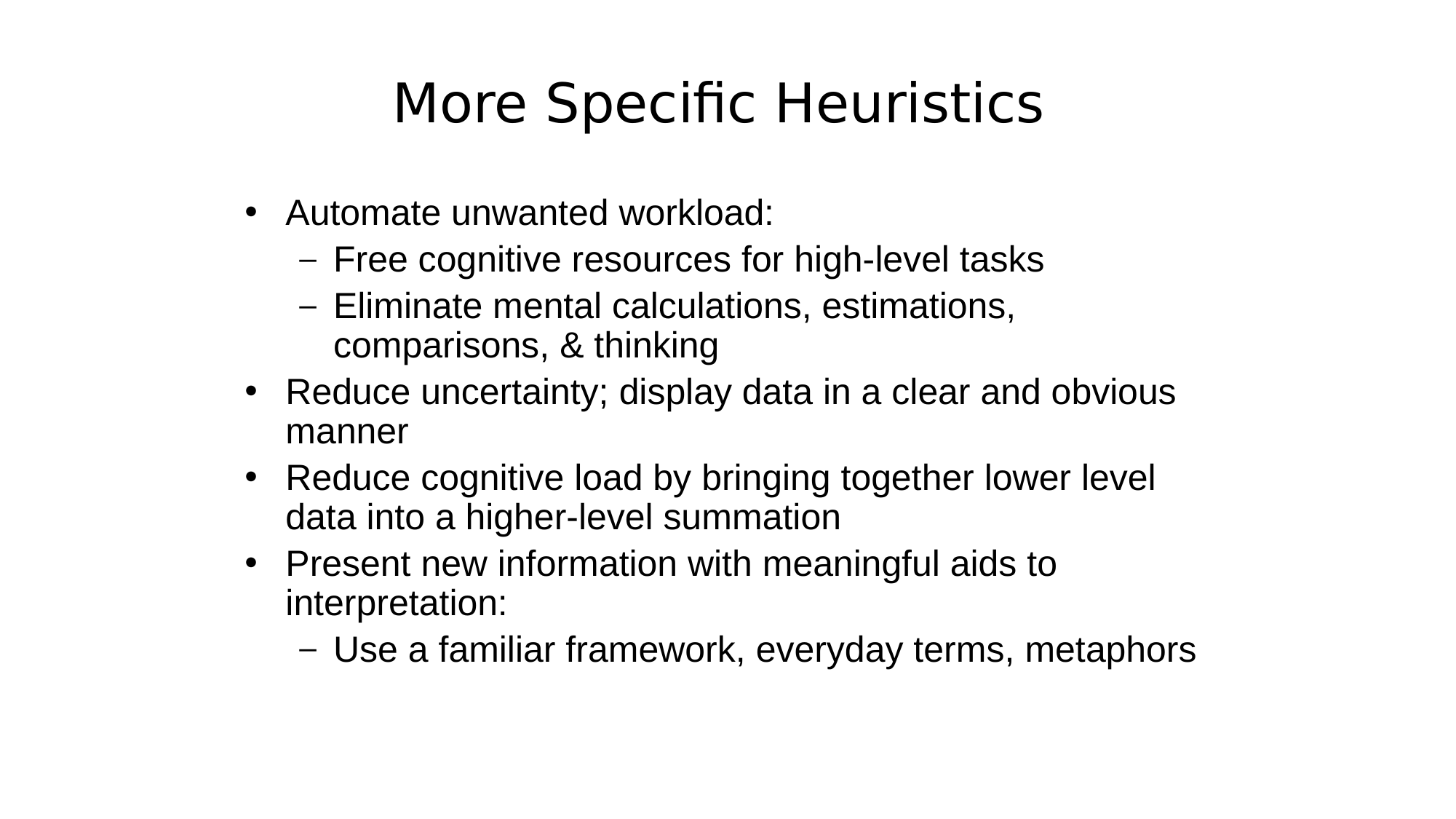

# More Specific Heuristics
Automate unwanted workload:
Free cognitive resources for high-level tasks
Eliminate mental calculations, estimations, comparisons, & thinking
Reduce uncertainty; display data in a clear and obvious manner
Reduce cognitive load by bringing together lower level data into a higher-level summation
Present new information with meaningful aids to interpretation:
Use a familiar framework, everyday terms, metaphors